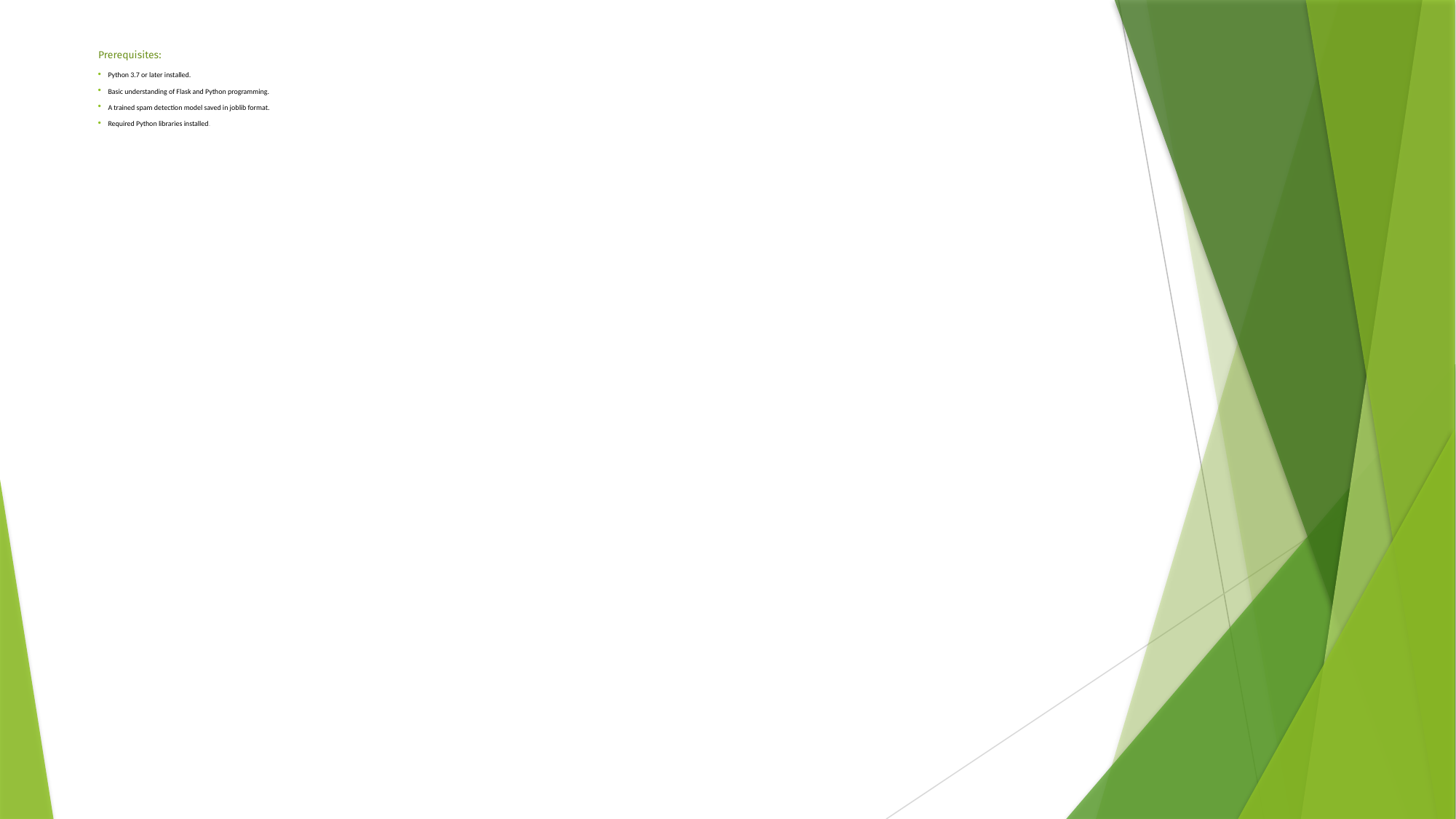

Prerequisites:

Python 3.7 or later installed.
Basic understanding of Flask and Python programming.
A trained spam detection model saved in joblib format.
Required Python libraries installed.